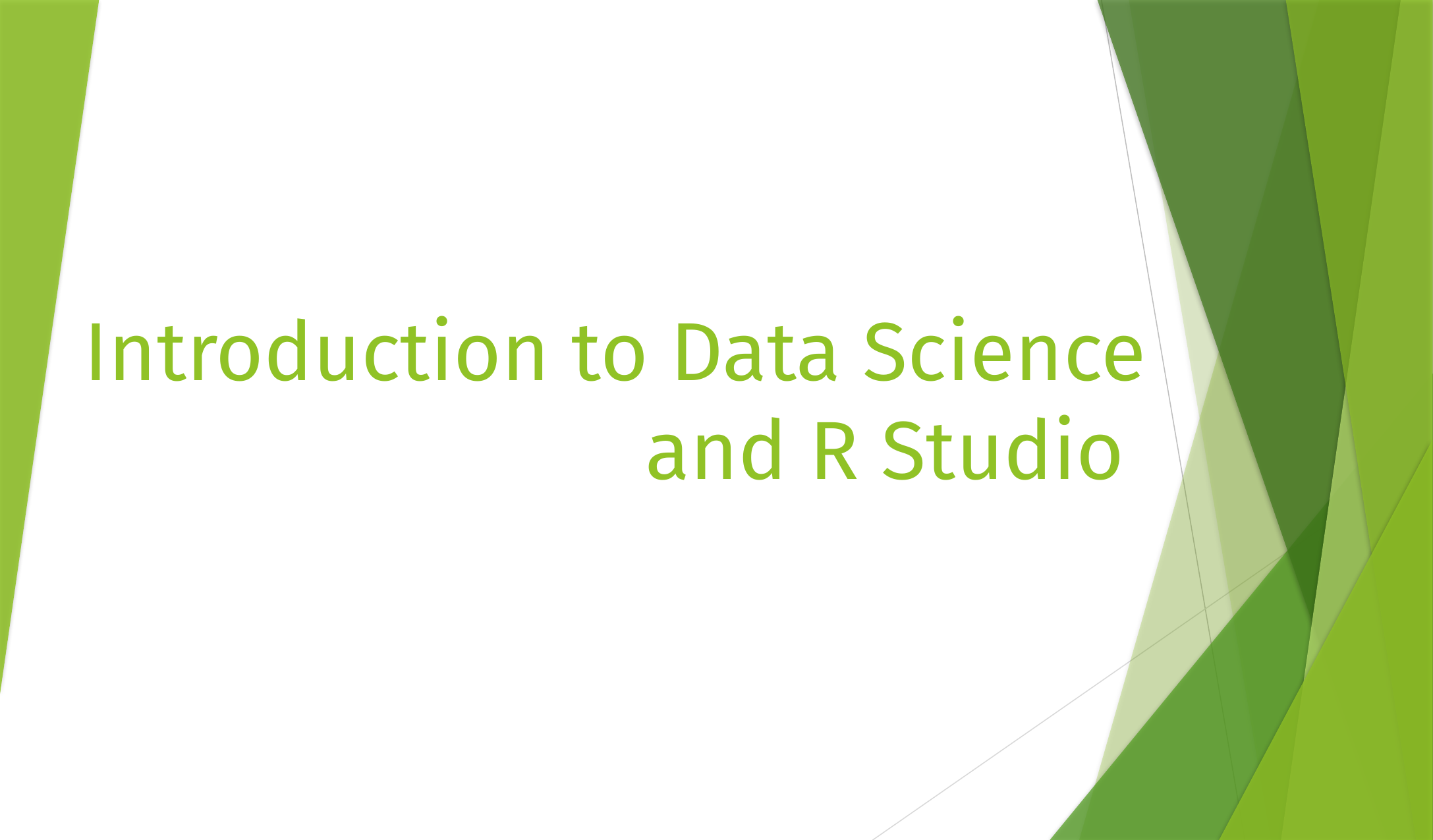

# Introduction to Data Science and R Studio